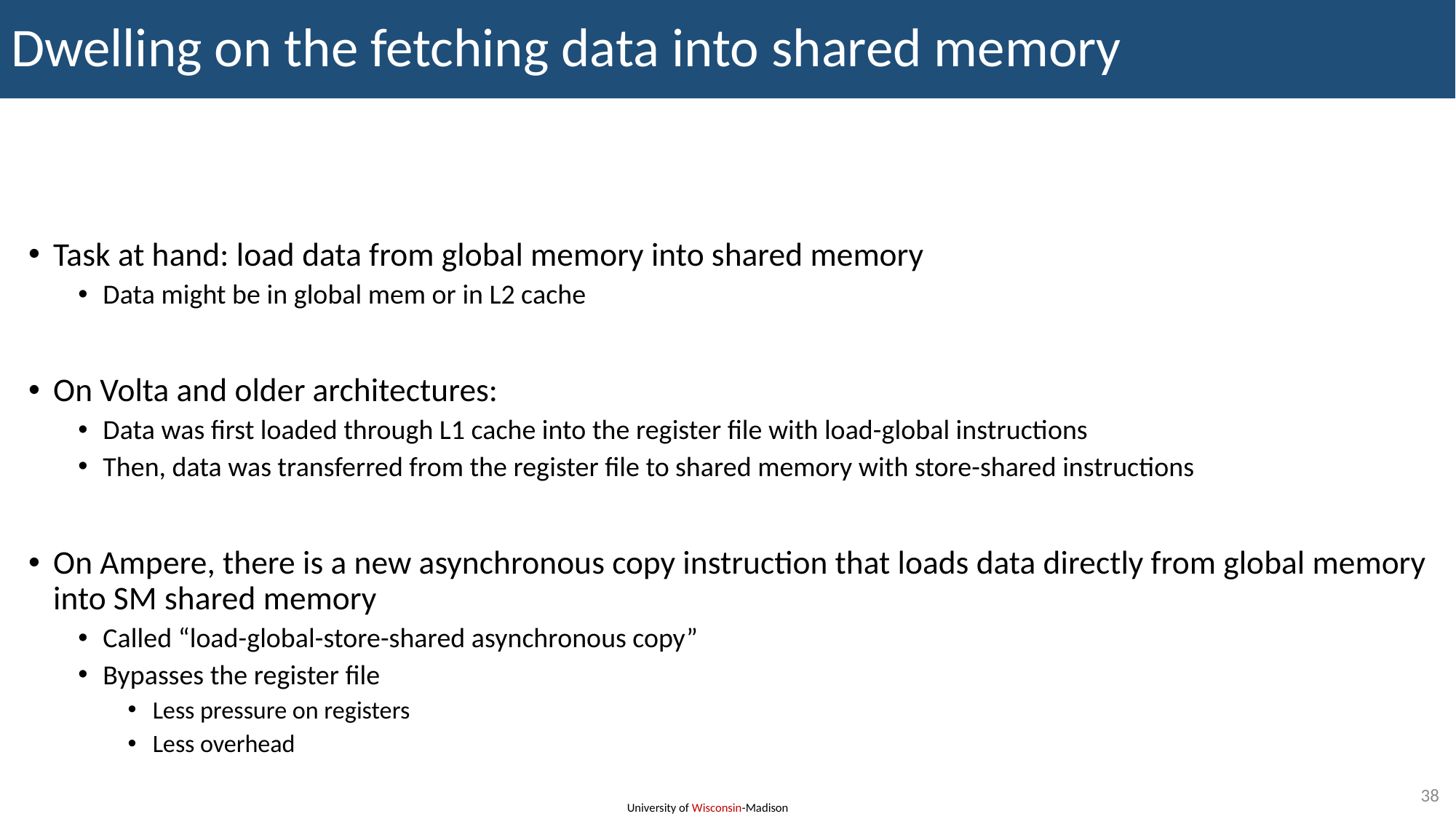

# Dwelling on the fetching data into shared memory

Task at hand: load data from global memory into shared memory
Data might be in global mem or in L2 cache

On Volta and older architectures:
Data was first loaded through L1 cache into the register file with load-global instructions
Then, data was transferred from the register file to shared memory with store-shared instructions

On Ampere, there is a new asynchronous copy instruction that loads data directly from global memory into SM shared memory
Called “load-global-store-shared asynchronous copy”
Bypasses the register file
Less pressure on registers
Less overhead
38